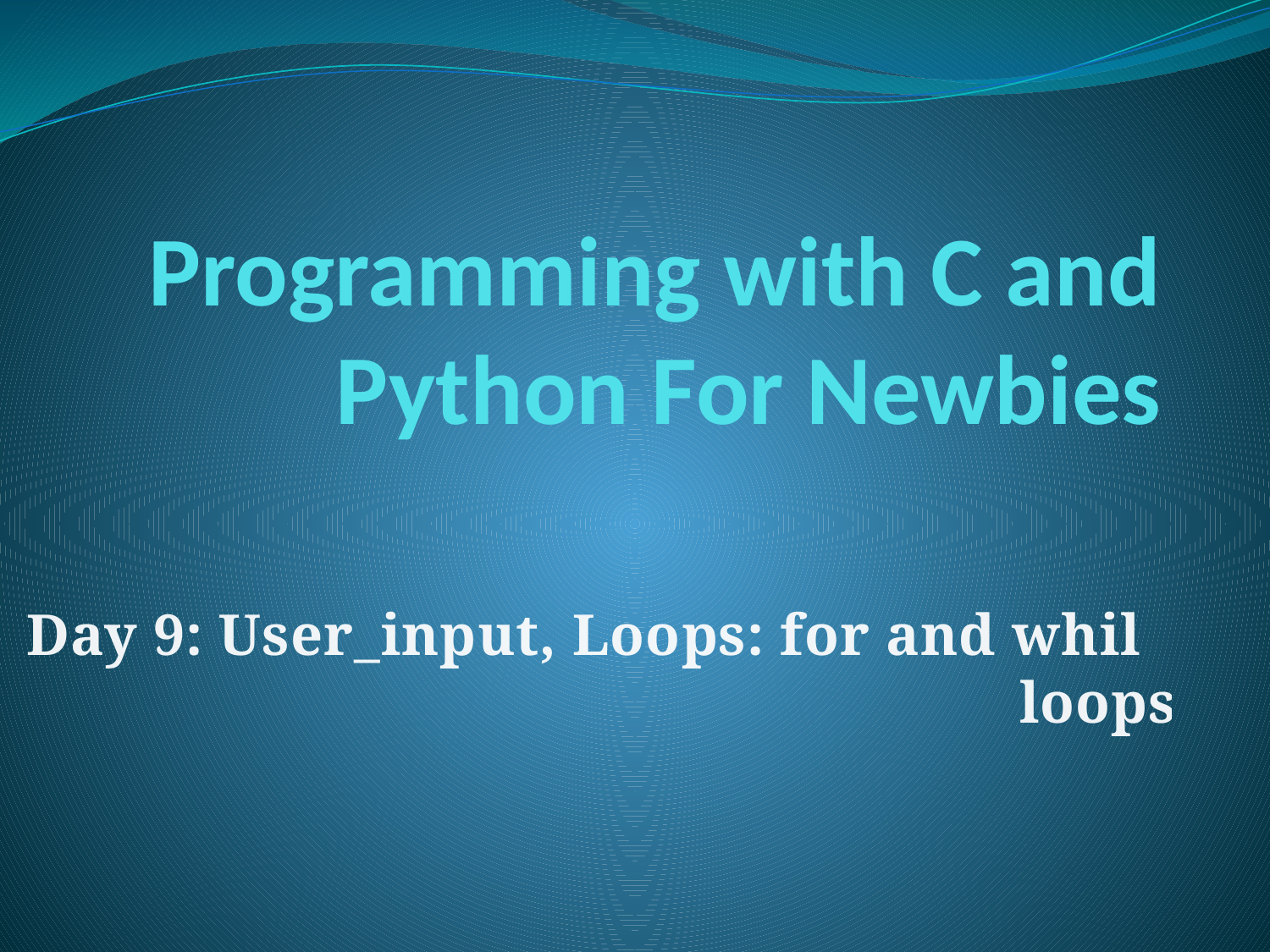

# Programming with C and Python For Newbies
Day 9: User_input, Loops: for and while loops